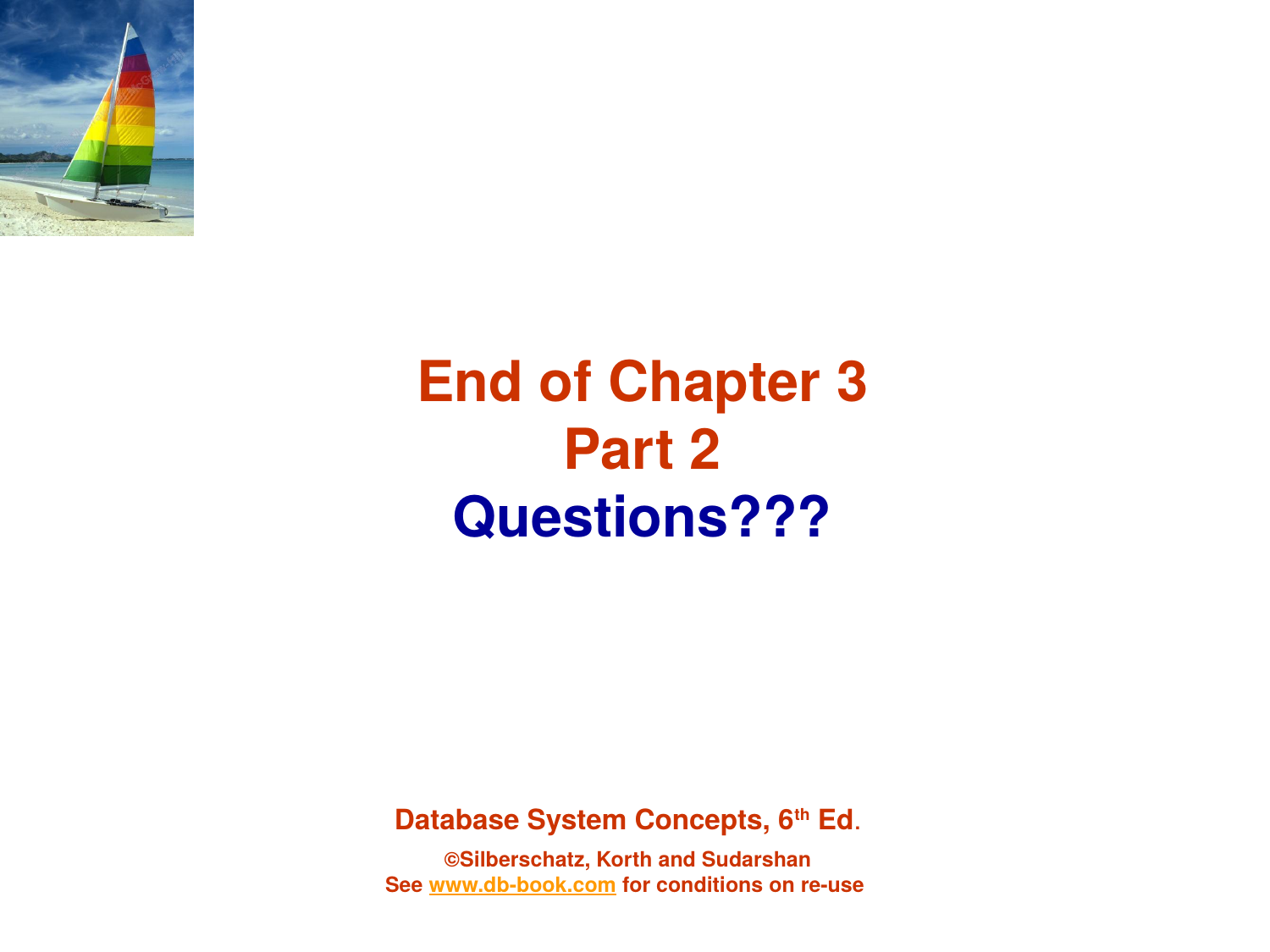

# End of Chapter 3 Part 2 Questions???